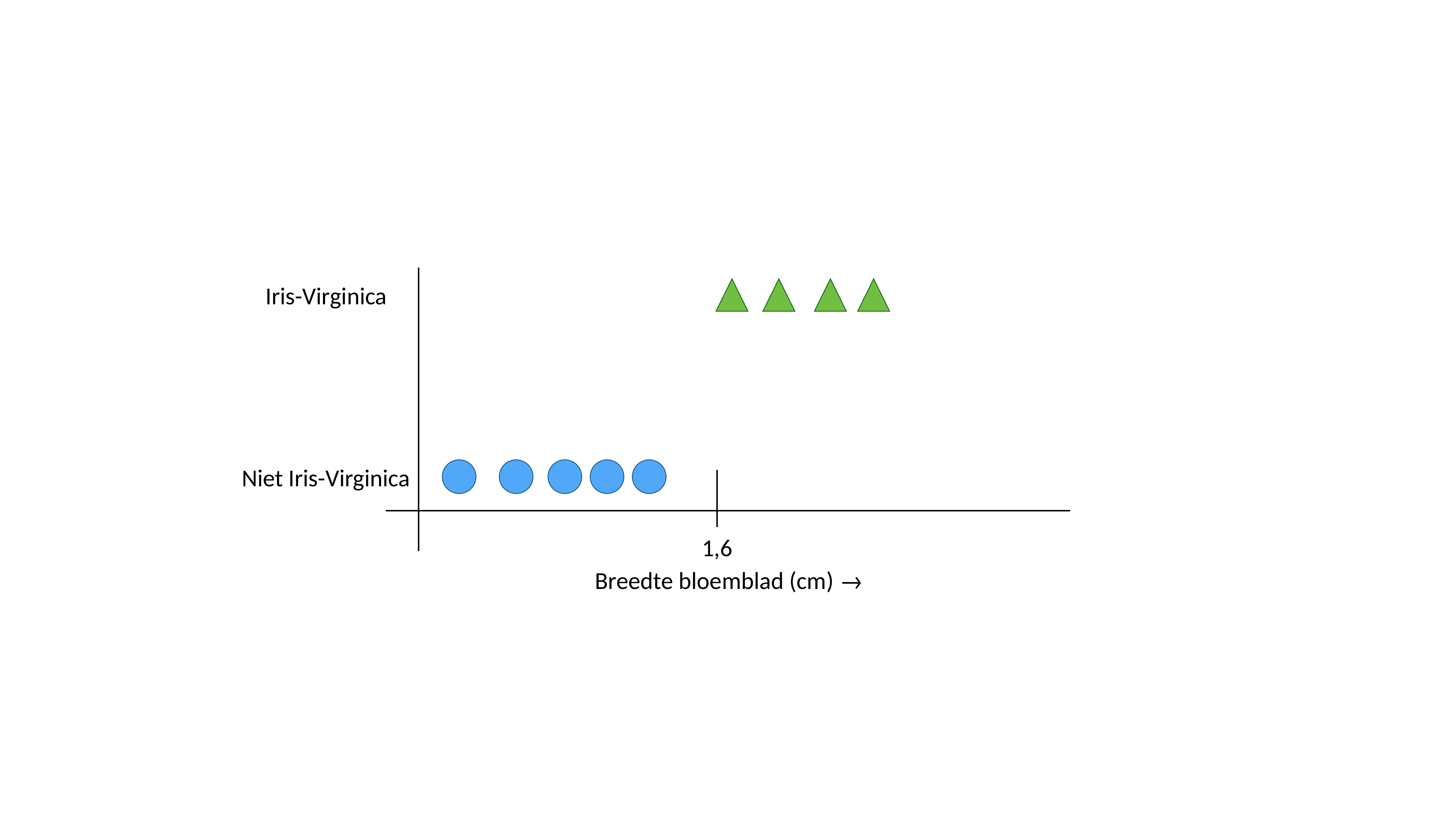

Iris-Virginica

Niet Iris-Virginica

1,6
Breedte bloemblad (cm) →